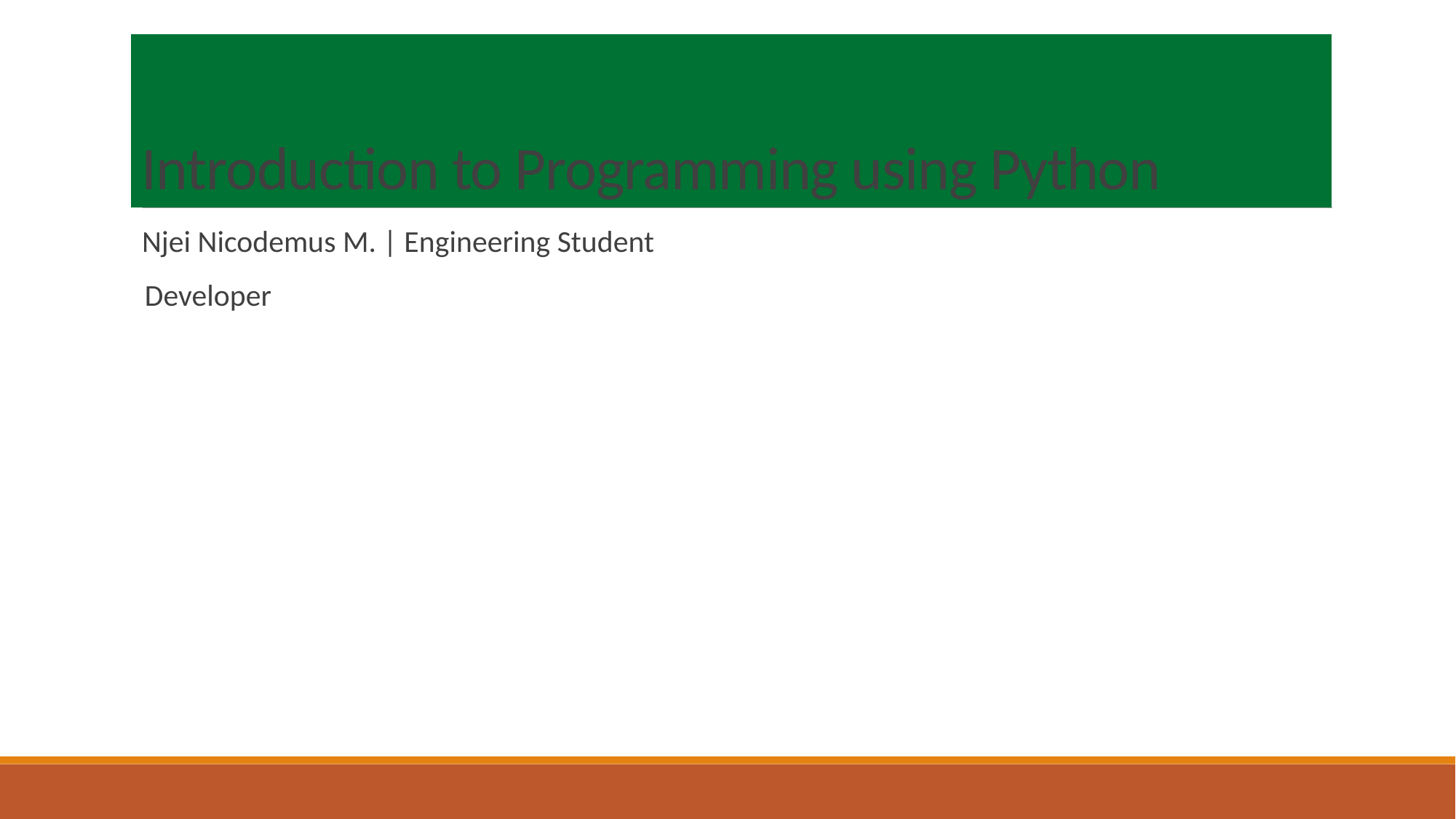

Introduction to Programming using Python
Njei Nicodemus M. | Engineering Student
  Developer